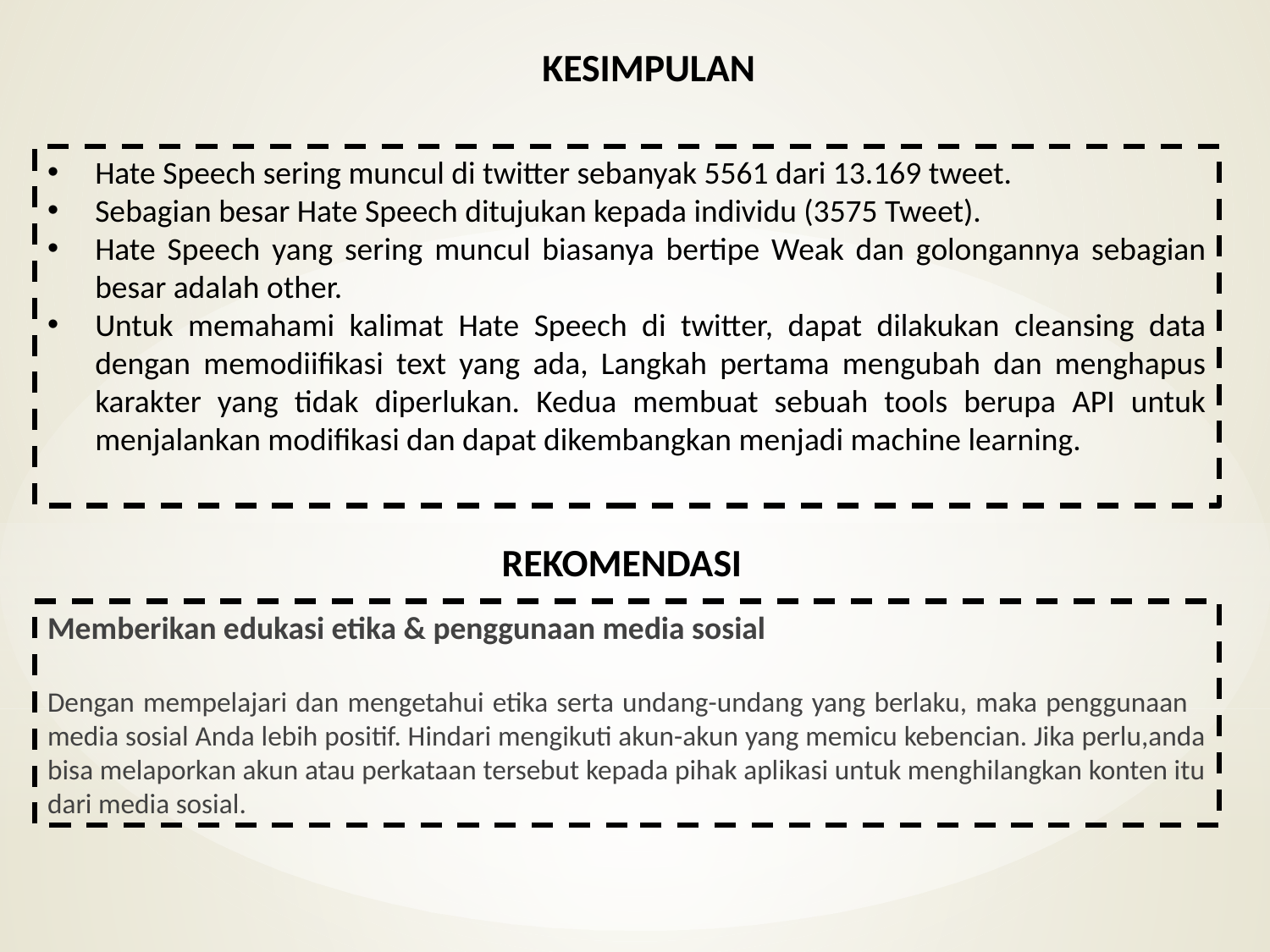

KESIMPULAN
Hate Speech sering muncul di twitter sebanyak 5561 dari 13.169 tweet.
Sebagian besar Hate Speech ditujukan kepada individu (3575 Tweet).
Hate Speech yang sering muncul biasanya bertipe Weak dan golongannya sebagian besar adalah other.
Untuk memahami kalimat Hate Speech di twitter, dapat dilakukan cleansing data dengan memodiifikasi text yang ada, Langkah pertama mengubah dan menghapus karakter yang tidak diperlukan. Kedua membuat sebuah tools berupa API untuk menjalankan modifikasi dan dapat dikembangkan menjadi machine learning.

REKOMENDASI
Memberikan edukasi etika & penggunaan media sosial
Dengan mempelajari dan mengetahui etika serta undang-undang yang berlaku, maka penggunaan   media sosial Anda lebih positif. Hindari mengikuti akun-akun yang memicu kebencian. Jika perlu,anda bisa melaporkan akun atau perkataan tersebut kepada pihak aplikasi untuk menghilangkan konten itu dari media sosial.